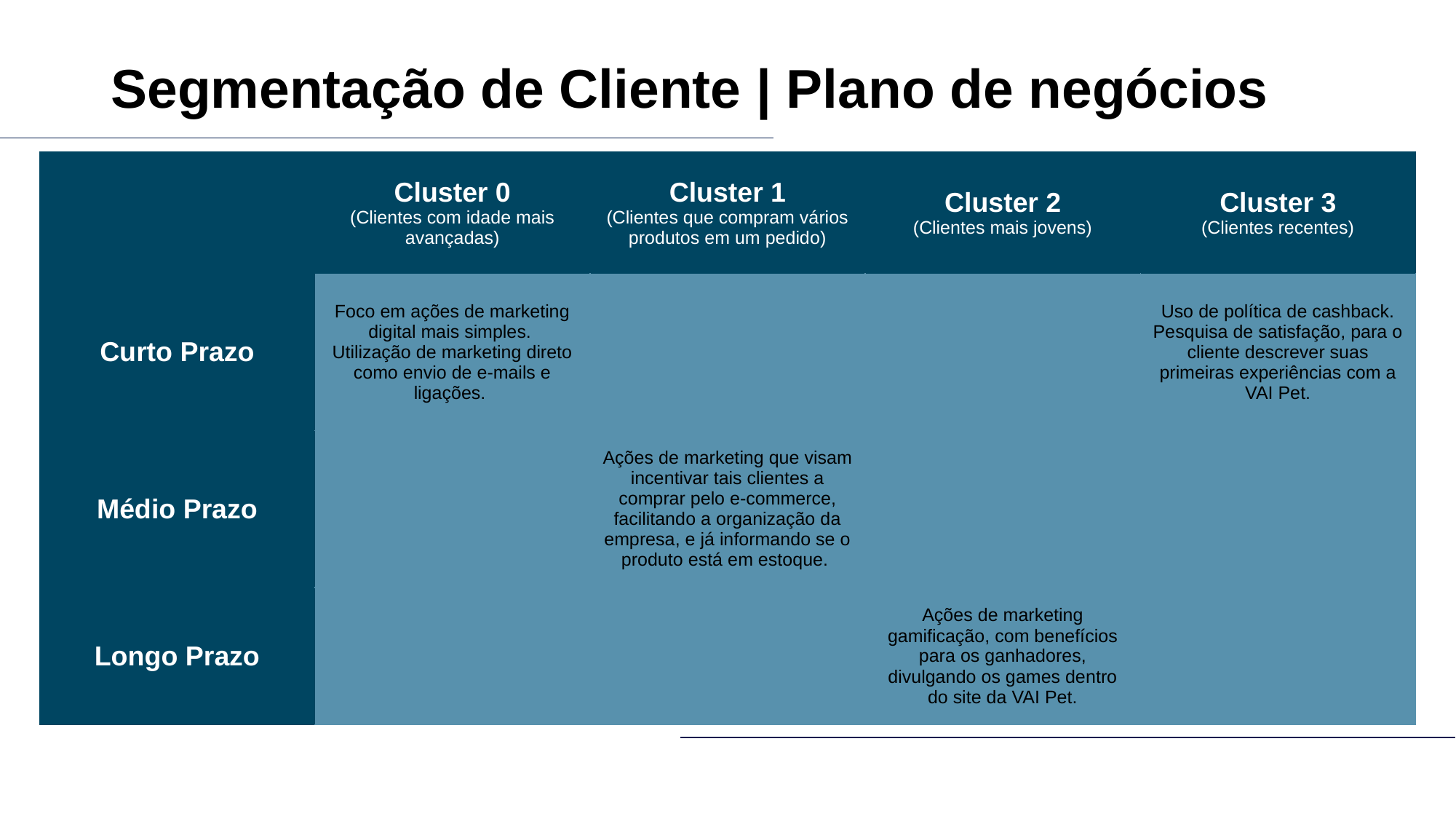

# Segmentação de Cliente | Plano de negócios
|  | Cluster 0 (Clientes com idade mais avançadas) | Cluster 1 (Clientes que compram vários produtos em um pedido) | Cluster 2 (Clientes mais jovens) | Cluster 3 (Clientes recentes) |
| --- | --- | --- | --- | --- |
| Curto Prazo | Foco em ações de marketing digital mais simples. Utilização de marketing direto como envio de e-mails e ligações. |  |  | Uso de política de cashback. Pesquisa de satisfação, para o cliente descrever suas primeiras experiências com a VAI Pet. |
| Médio Prazo |  | Ações de marketing que visam incentivar tais clientes a comprar pelo e-commerce, facilitando a organização da empresa, e já informando se o produto está em estoque. |  |  |
| Longo Prazo |  |  | Ações de marketing gamificação, com benefícios para os ganhadores, divulgando os games dentro do site da VAI Pet. |  |